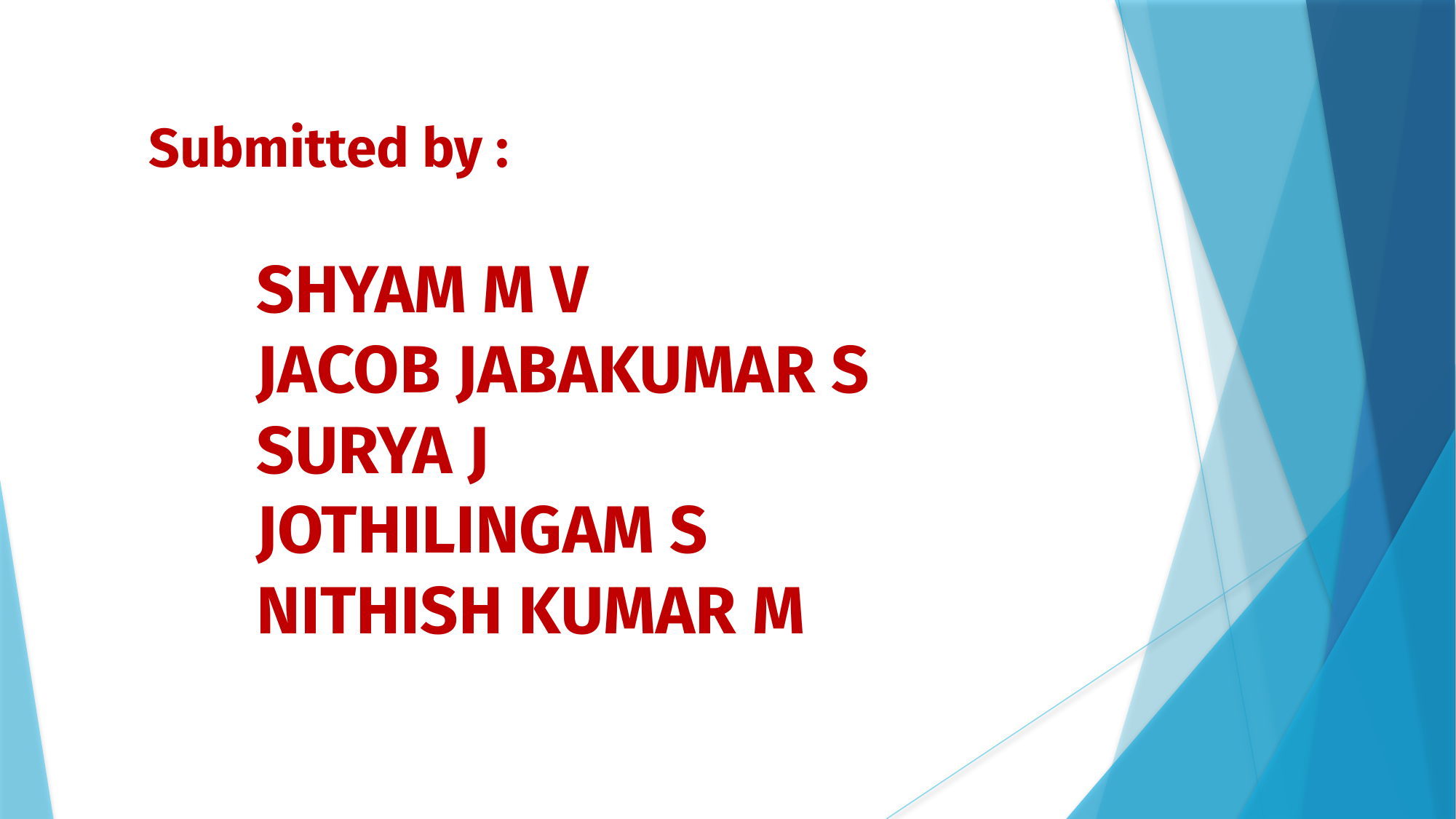

Submitted by :
# SHYAM M V JACOB JABAKUMAR S SURYA J JOTHILINGAM S NITHISH KUMAR M